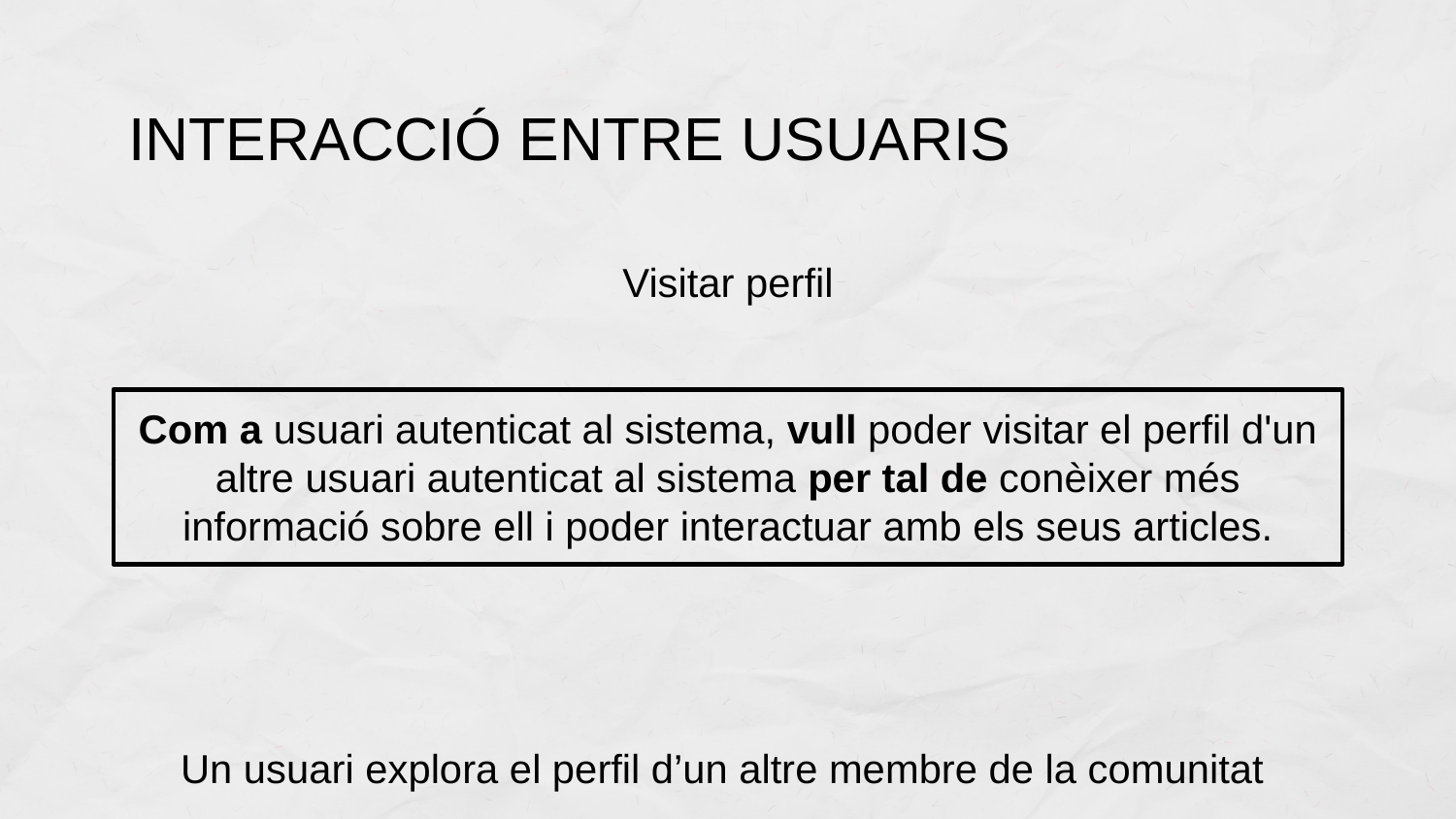

# INTERACCIÓ ENTRE USUARIS
Visitar perfil
Com a usuari autenticat al sistema, vull poder visitar el perfil d'un altre usuari autenticat al sistema per tal de conèixer més informació sobre ell i poder interactuar amb els seus articles.

Un usuari explora el perfil d’un altre membre de la comunitat